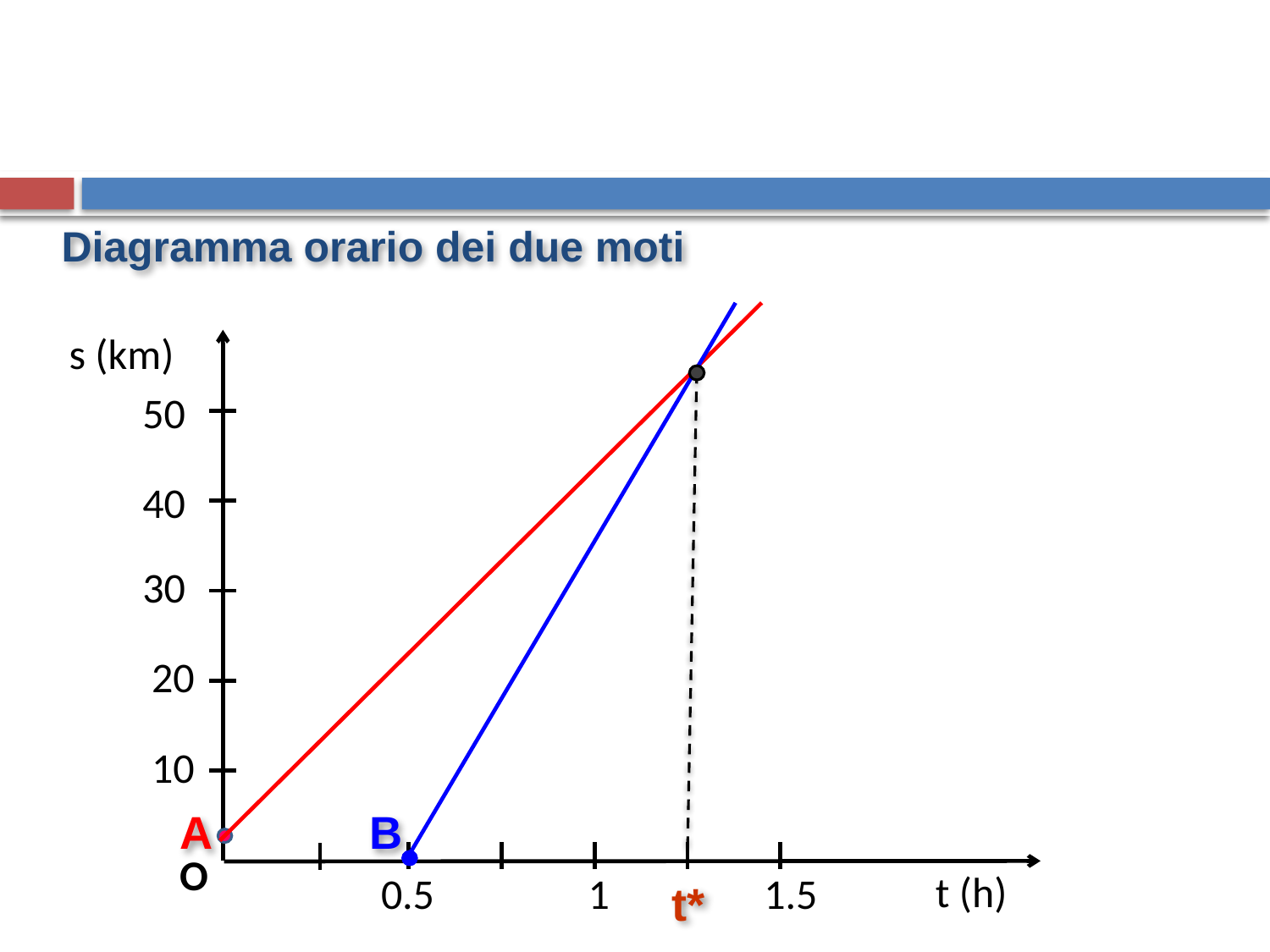

#
Diagramma orario dei due moti
s (km)

50
40
30
20
10
A
B

O

t (h)
0.5
1
1.5
t*
4